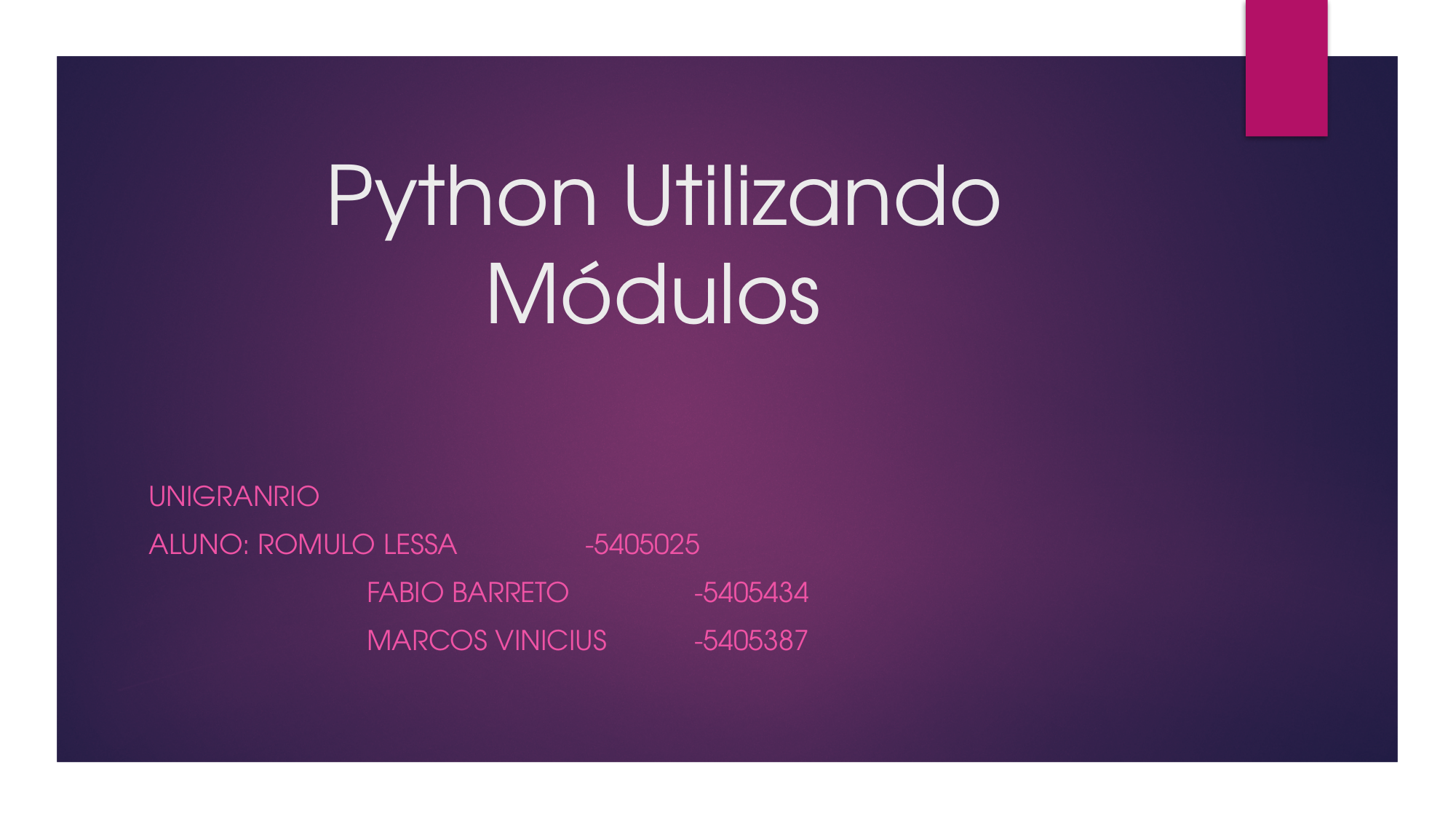

# Python Utilizando Módulos
Unigranrio
Aluno:	Romulo LESSA 		-5405025
		Fabio Barreto		-5405434
		Marcos Vinicius	-5405387